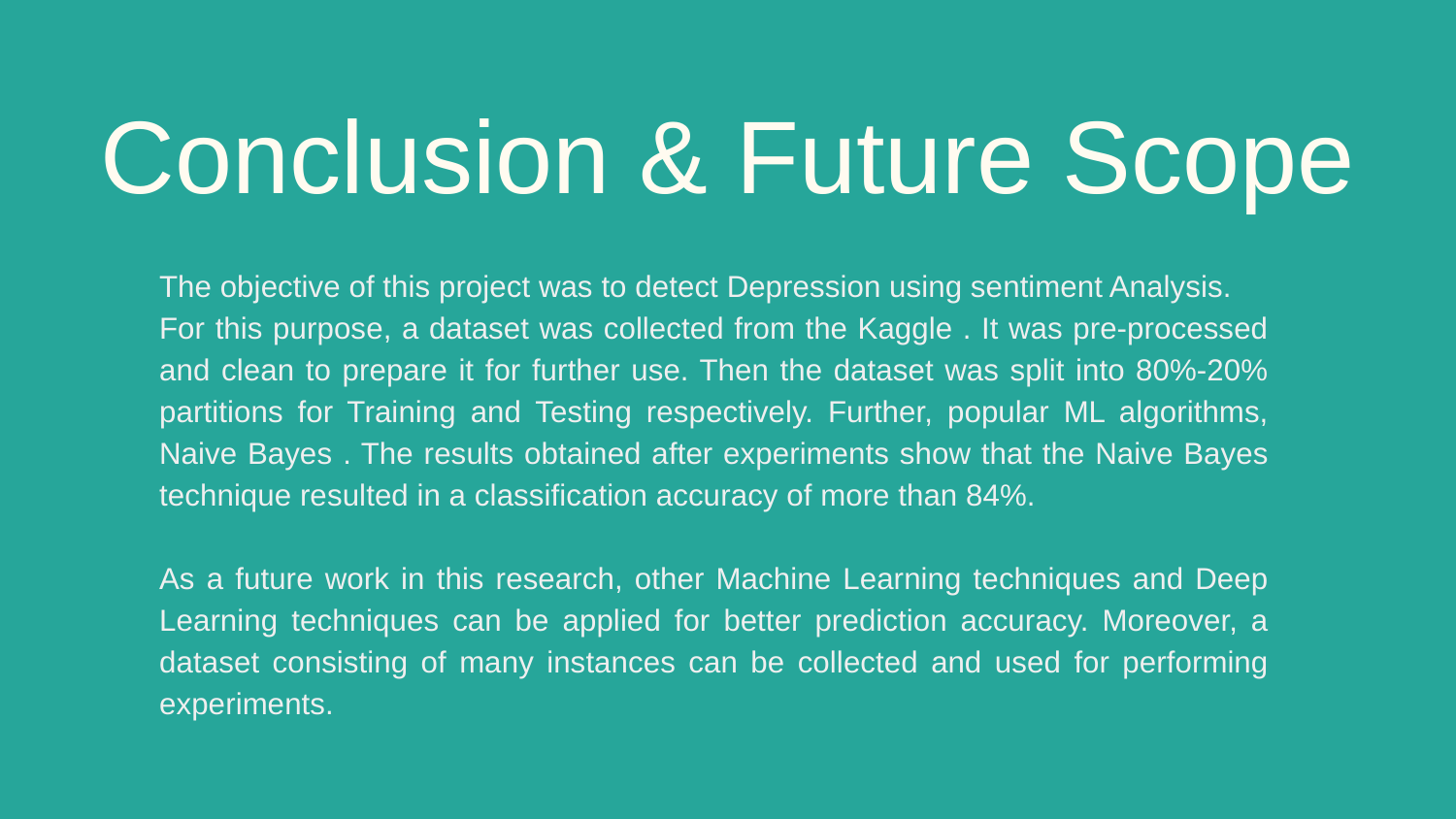

# Conclusion & Future Scope
The objective of this project was to detect Depression using sentiment Analysis.
For this purpose, a dataset was collected from the Kaggle . It was pre-processed and clean to prepare it for further use. Then the dataset was split into 80%-20% partitions for Training and Testing respectively. Further, popular ML algorithms, Naive Bayes . The results obtained after experiments show that the Naive Bayes technique resulted in a classification accuracy of more than 84%.

As a future work in this research, other Machine Learning techniques and Deep Learning techniques can be applied for better prediction accuracy. Moreover, a dataset consisting of many instances can be collected and used for performing experiments.